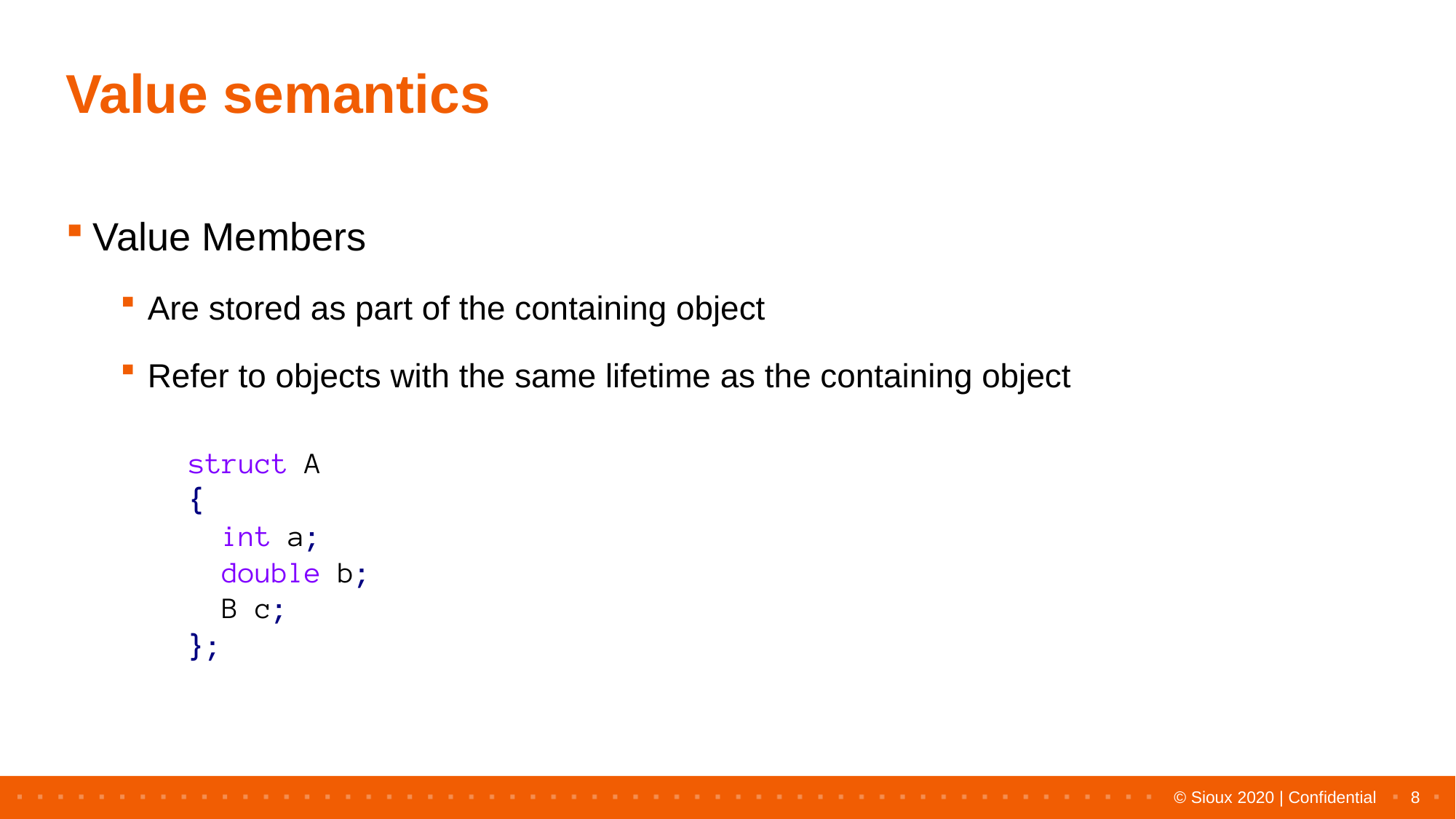

# Value semantics
Value Members
Are stored as part of the containing object
Refer to objects with the same lifetime as the containing object
struct A
{
  int a;
  double b;
  B c;
};
8
© Sioux 2020 | Confidential